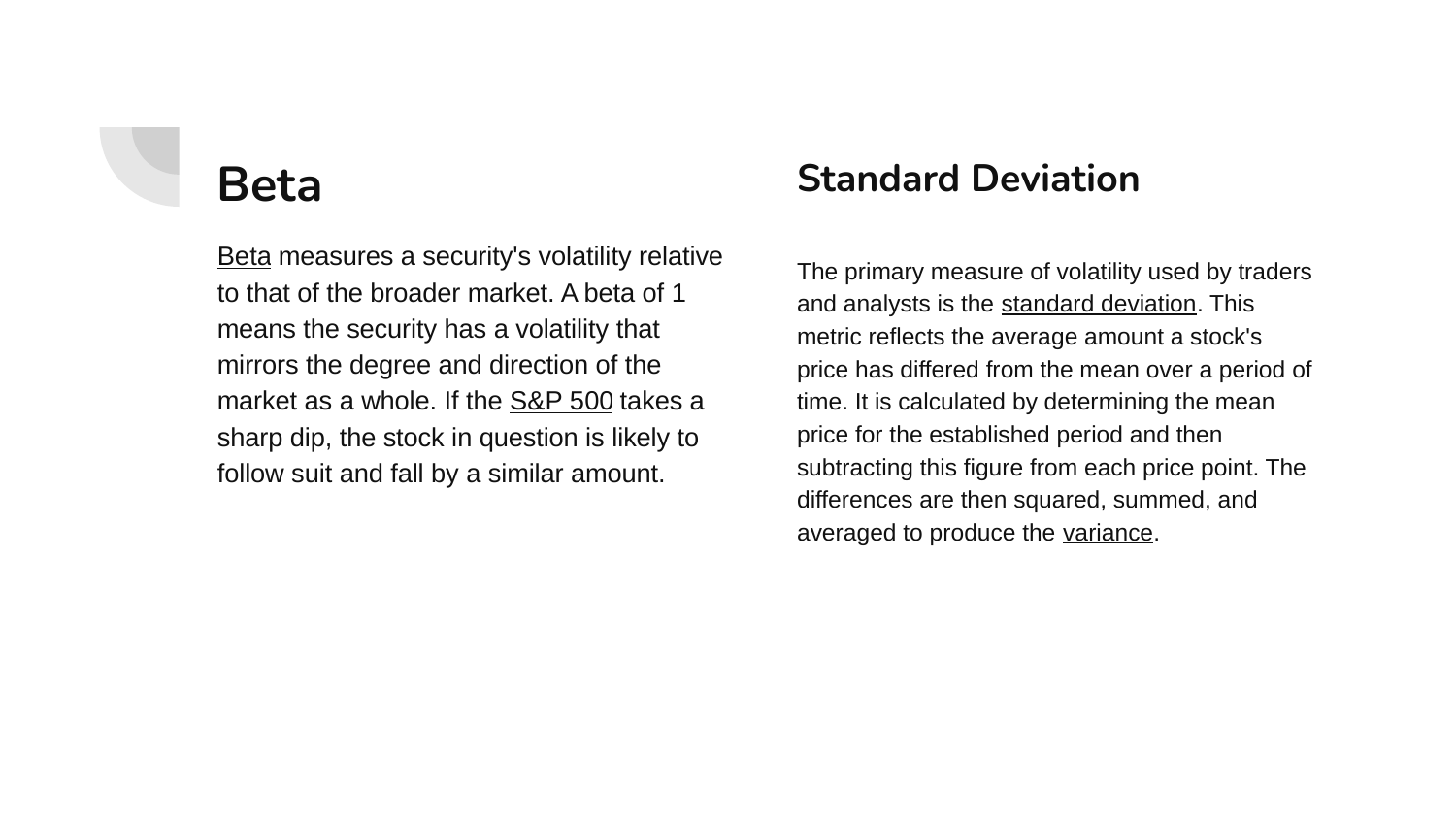

Beta
Beta measures a security's volatility relative to that of the broader market. A beta of 1 means the security has a volatility that mirrors the degree and direction of the market as a whole. If the S&P 500 takes a sharp dip, the stock in question is likely to follow suit and fall by a similar amount.
Standard Deviation

The primary measure of volatility used by traders and analysts is the standard deviation. This metric reflects the average amount a stock's price has differed from the mean over a period of time. It is calculated by determining the mean price for the established period and then subtracting this figure from each price point. The differences are then squared, summed, and averaged to produce the variance.